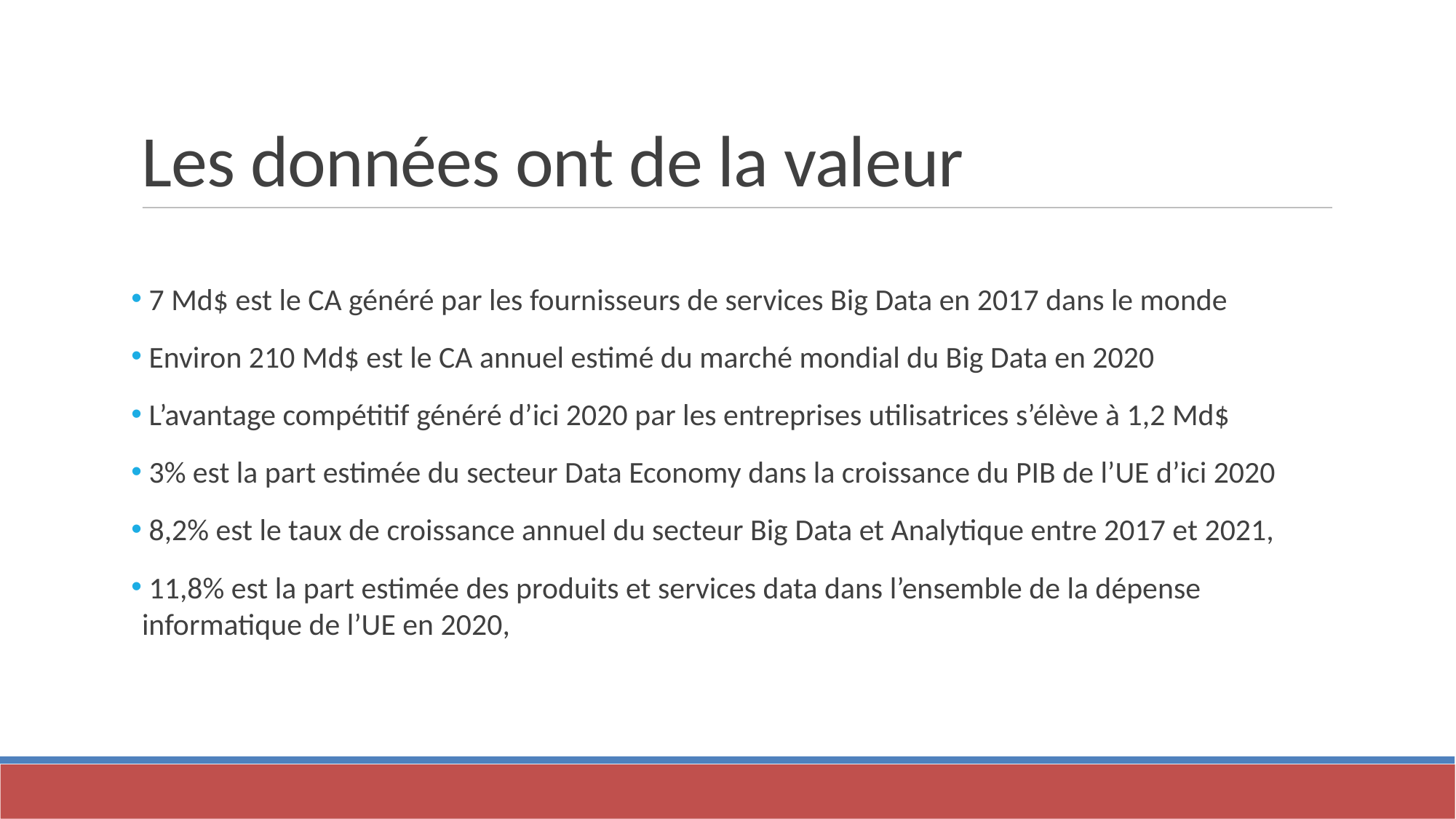

Les données ont de la valeur

 7 Md$ est le CA généré par les fournisseurs de services Big Data en 2017 dans le monde
 Environ 210 Md$ est le CA annuel estimé du marché mondial du Big Data en 2020
 L’avantage compétitif généré d’ici 2020 par les entreprises utilisatrices s’élève à 1,2 Md$
 3% est la part estimée du secteur Data Economy dans la croissance du PIB de l’UE d’ici 2020
 8,2% est le taux de croissance annuel du secteur Big Data et Analytique entre 2017 et 2021,
 11,8% est la part estimée des produits et services data dans l’ensemble de la dépense informatique de l’UE en 2020,